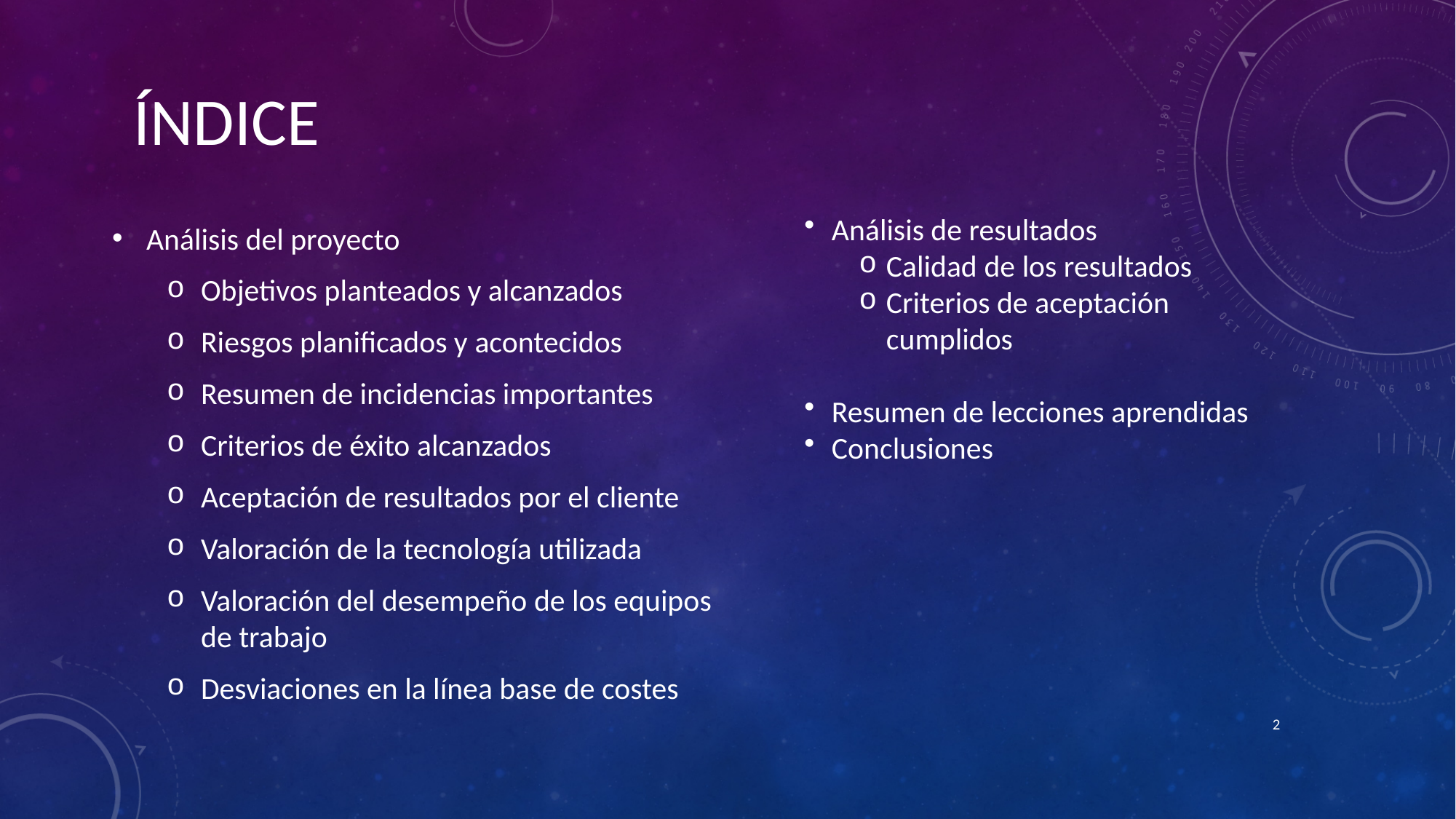

# Índice
Análisis de resultados​
Calidad de los resultados​
Criterios de aceptación cumplidos​

Resumen de lecciones aprendidas​
Conclusiones
Análisis del proyecto
Objetivos planteados y alcanzados
Riesgos planificados y acontecidos
Resumen de incidencias importantes
Criterios de éxito alcanzados
Aceptación de resultados por el cliente
Valoración de la tecnología utilizada
Valoración del desempeño de los equipos de trabajo
Desviaciones en la línea base de costes

2